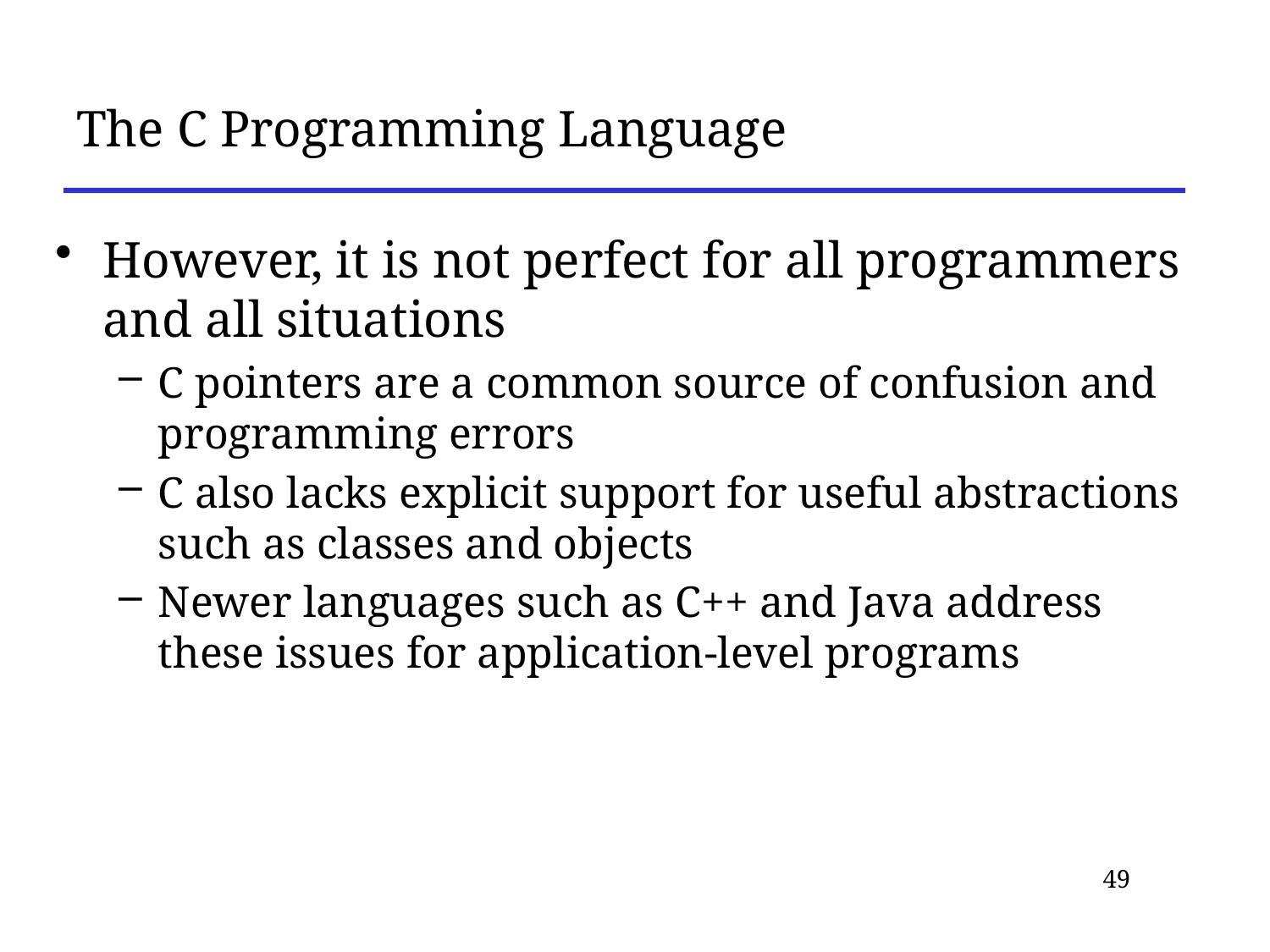

# The C Programming Language
However, it is not perfect for all programmers and all situations
C pointers are a common source of confusion and programming errors
C also lacks explicit support for useful abstractions such as classes and objects
Newer languages such as C++ and Java address these issues for application-level programs
49